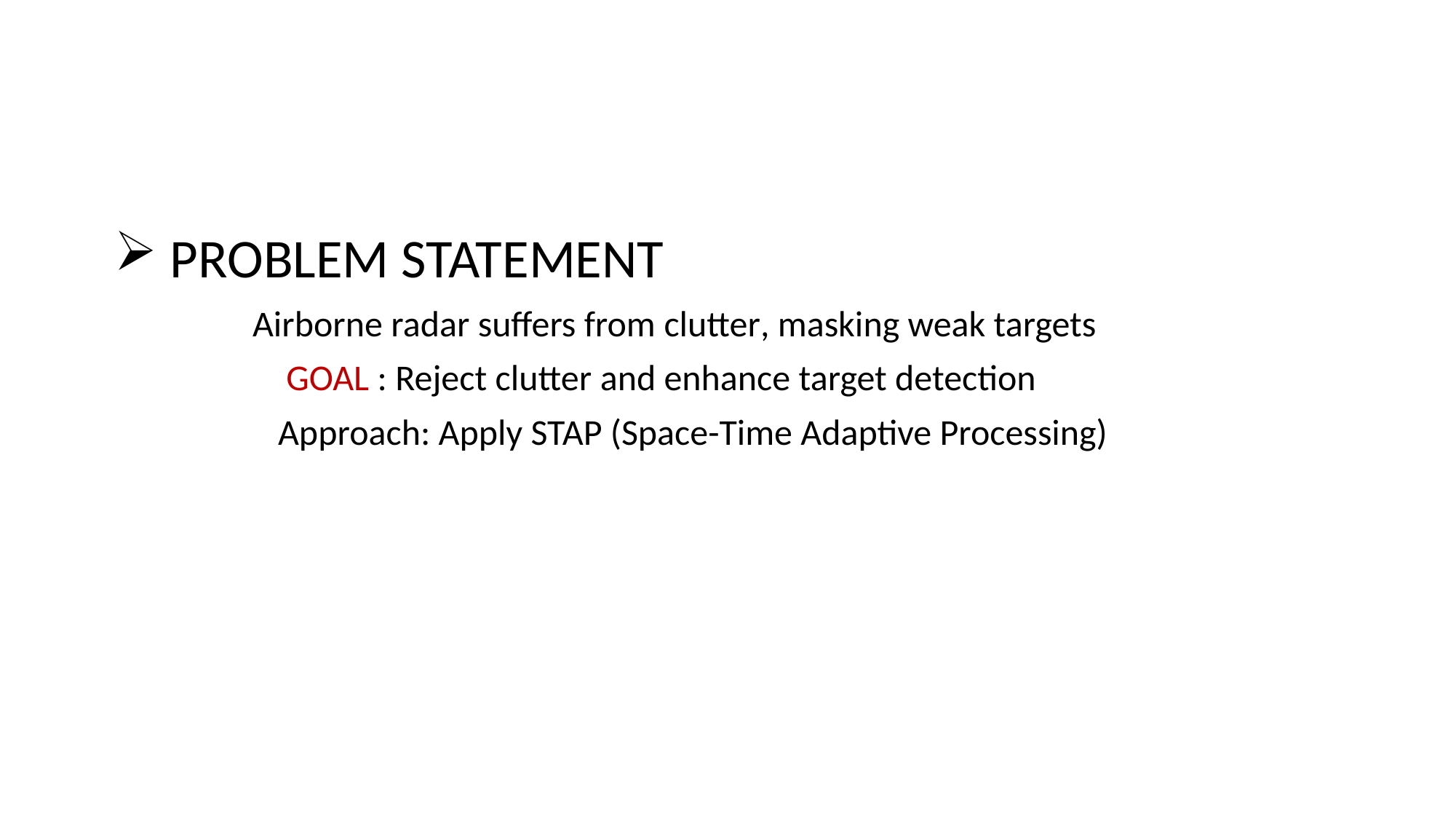

PROBLEM STATEMENT
                    Airborne radar suffers from clutter, masking weak targets
                     GOAL : Reject clutter and enhance target detection
                    Approach: Apply STAP (Space-Time Adaptive Processing)